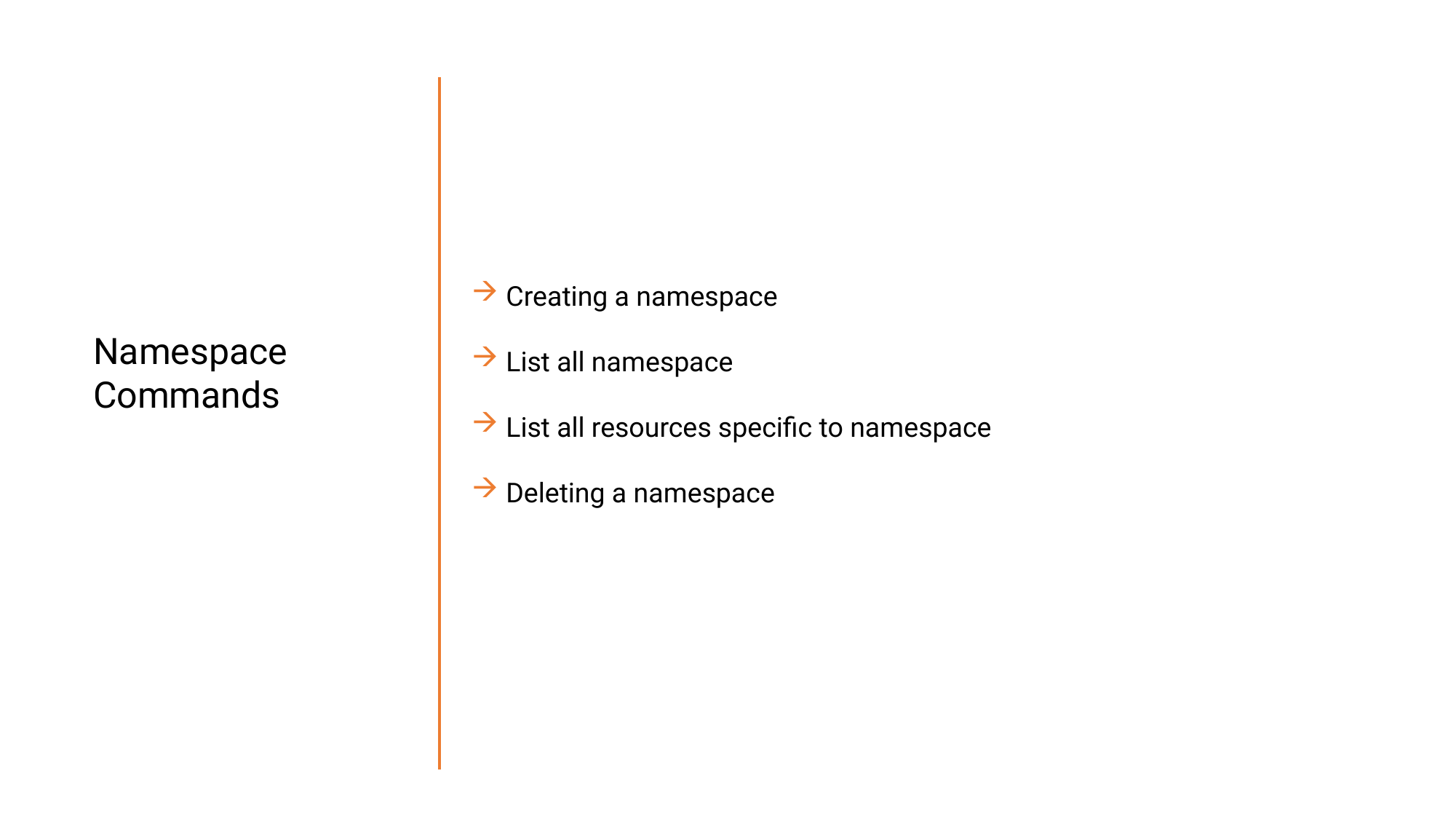

Creating a namespace
List all namespace
List all resources specific to namespace
Deleting a namespace

Namespace Commands